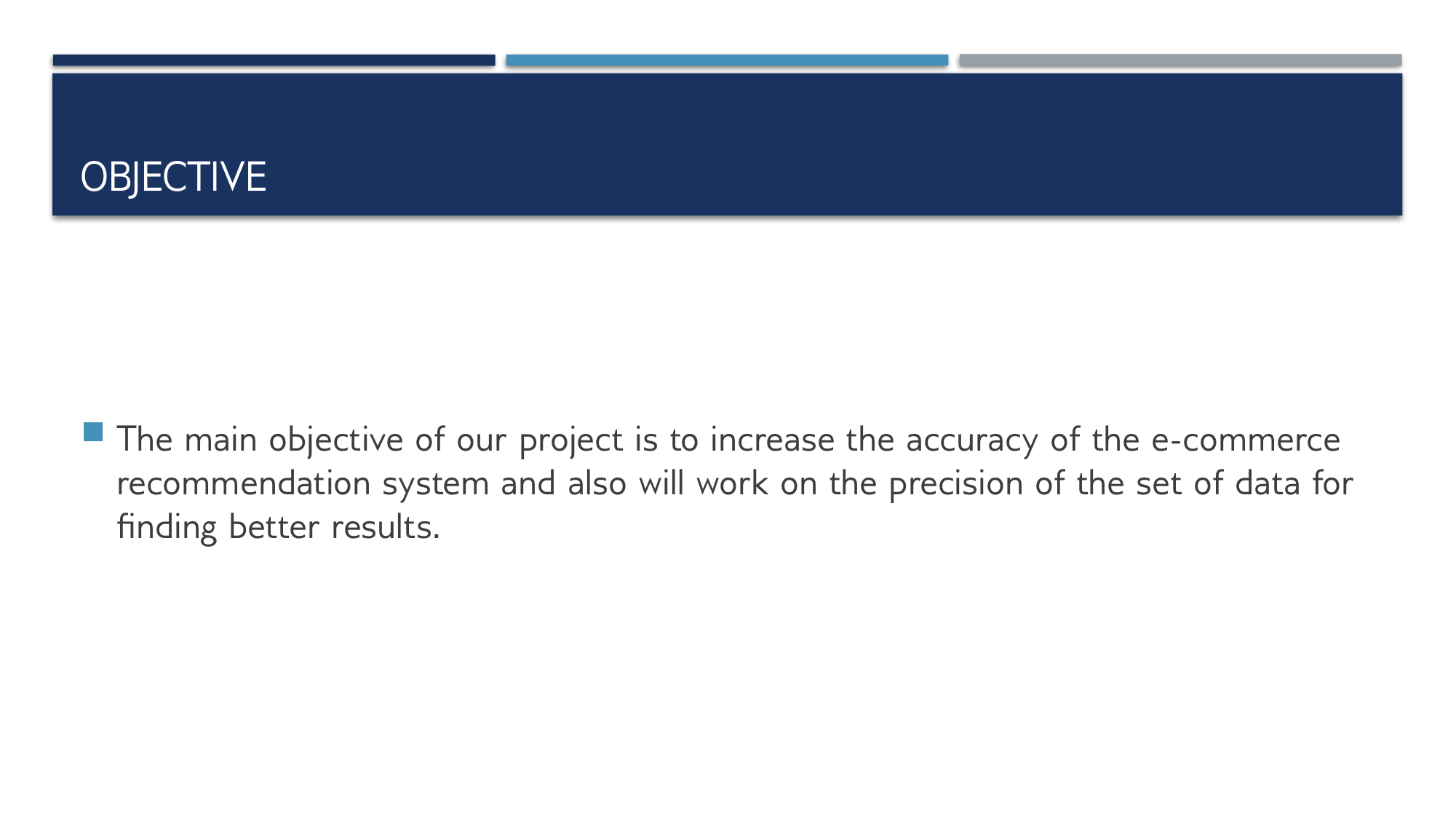

# OBJECTIVE
The main objective of our project is to increase the accuracy of the e-commerce recommendation system and also will work on the precision of the set of data for finding better results.